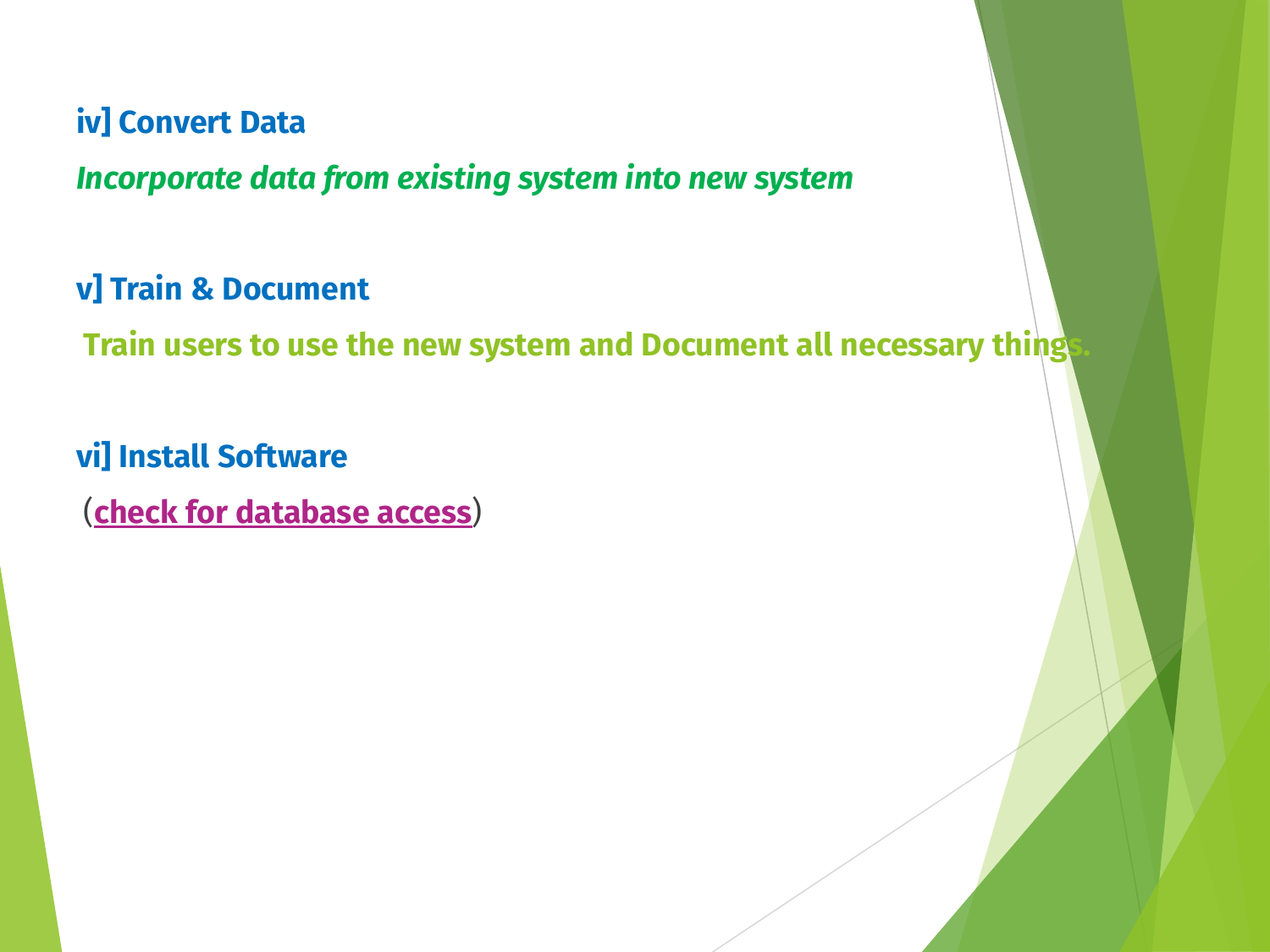

iv] Convert Data
Incorporate data from existing system into new system

v] Train & Document
 Train users to use the new system and Document all necessary things.

vi] Install Software
 (check for database access)